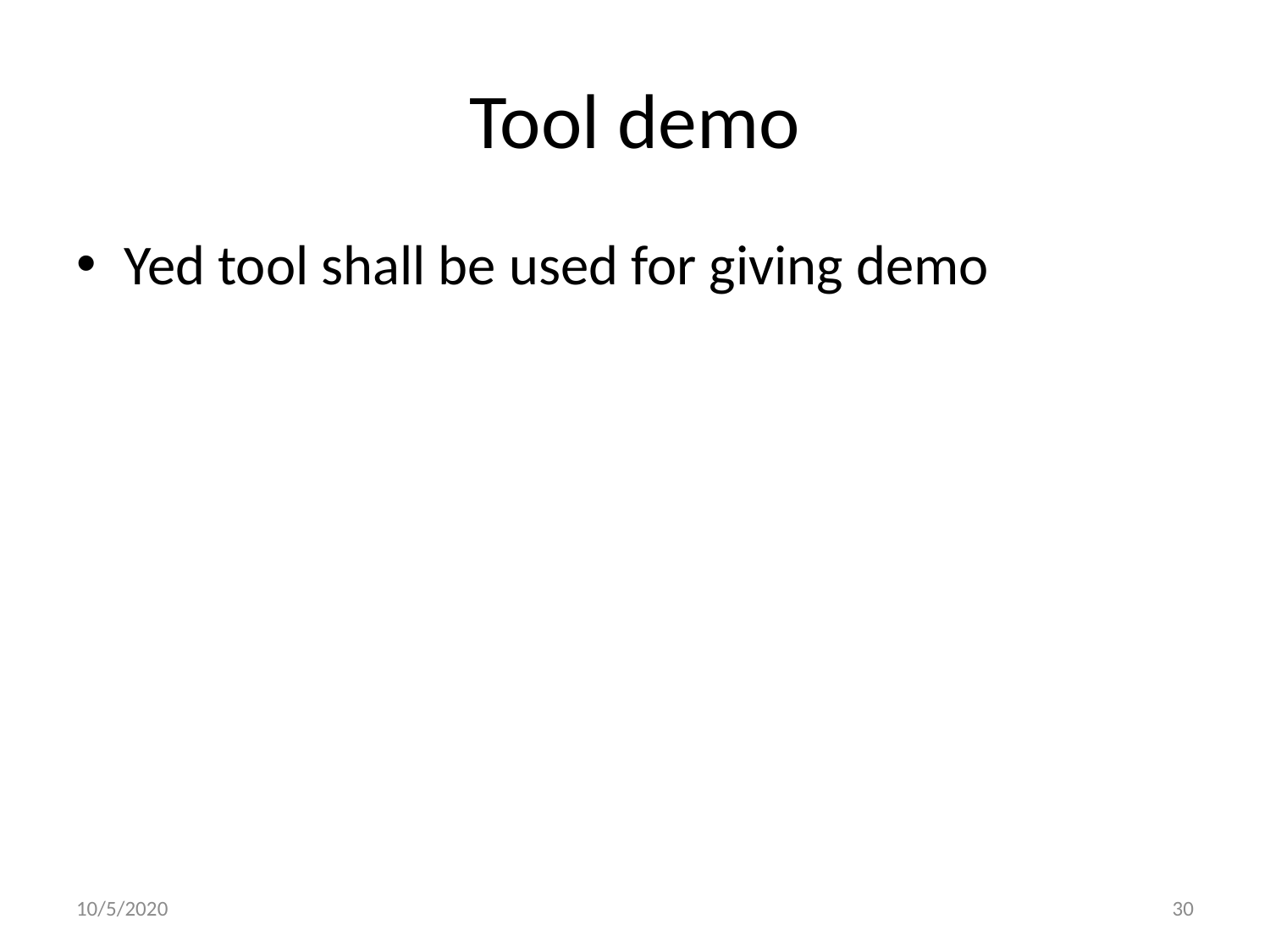

# Tool demo
Yed tool shall be used for giving demo
10/5/2020
30